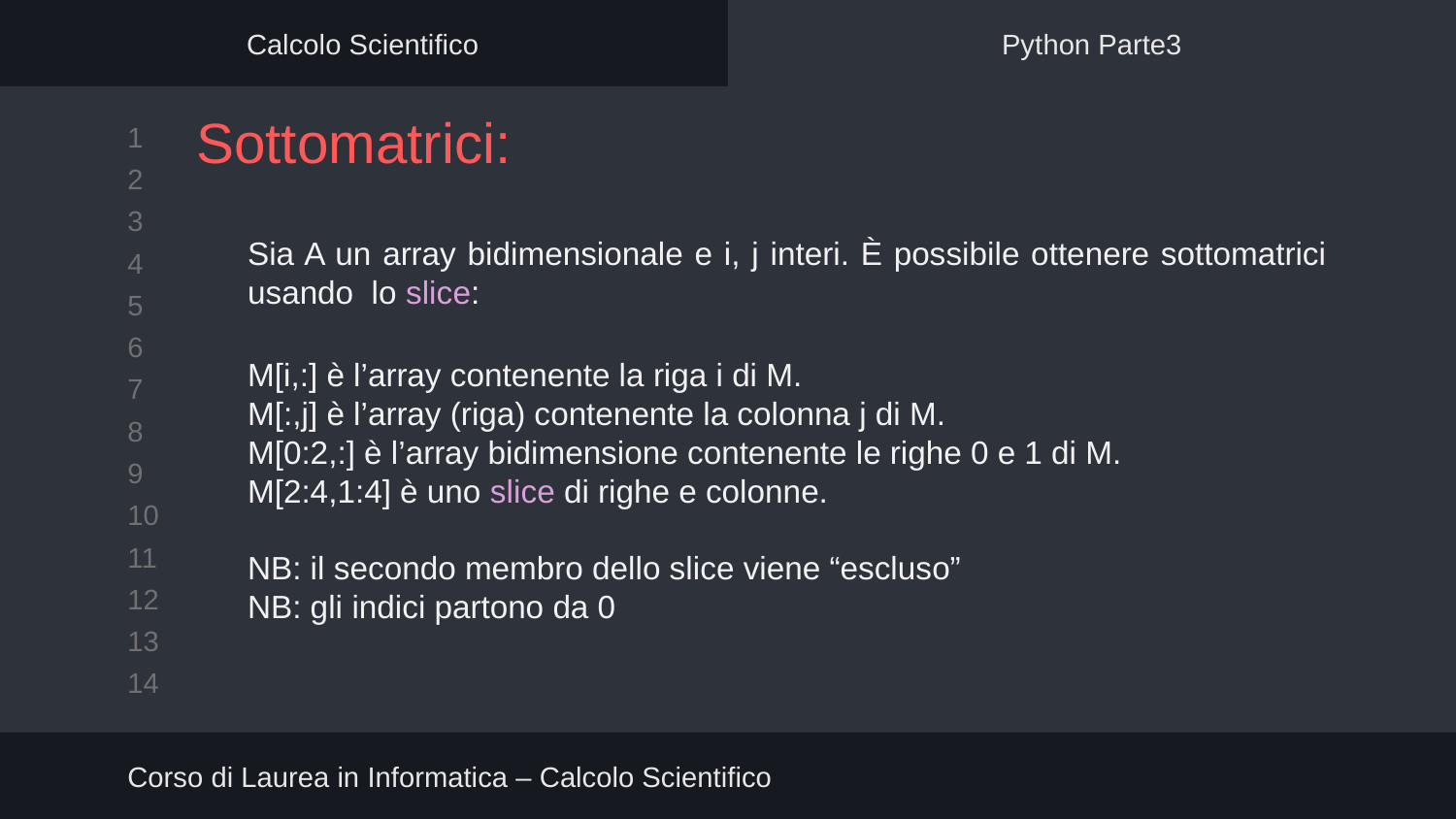

Calcolo Scientifico
Python Parte3
# Sottomatrici:
Sia A un array bidimensionale e i, j interi. È possibile ottenere sottomatrici usando  lo slice:

M[i,:] è l’array contenente la riga i di M.
M[:,j] è l’array (riga) contenente la colonna j di M.
M[0:2,:] è l’array bidimensione contenente le righe 0 e 1 di M.
M[2:4,1:4] è uno slice di righe e colonne.

NB: il secondo membro dello slice viene “escluso”
NB: gli indici partono da 0
Corso di Laurea in Informatica – Calcolo Scientifico